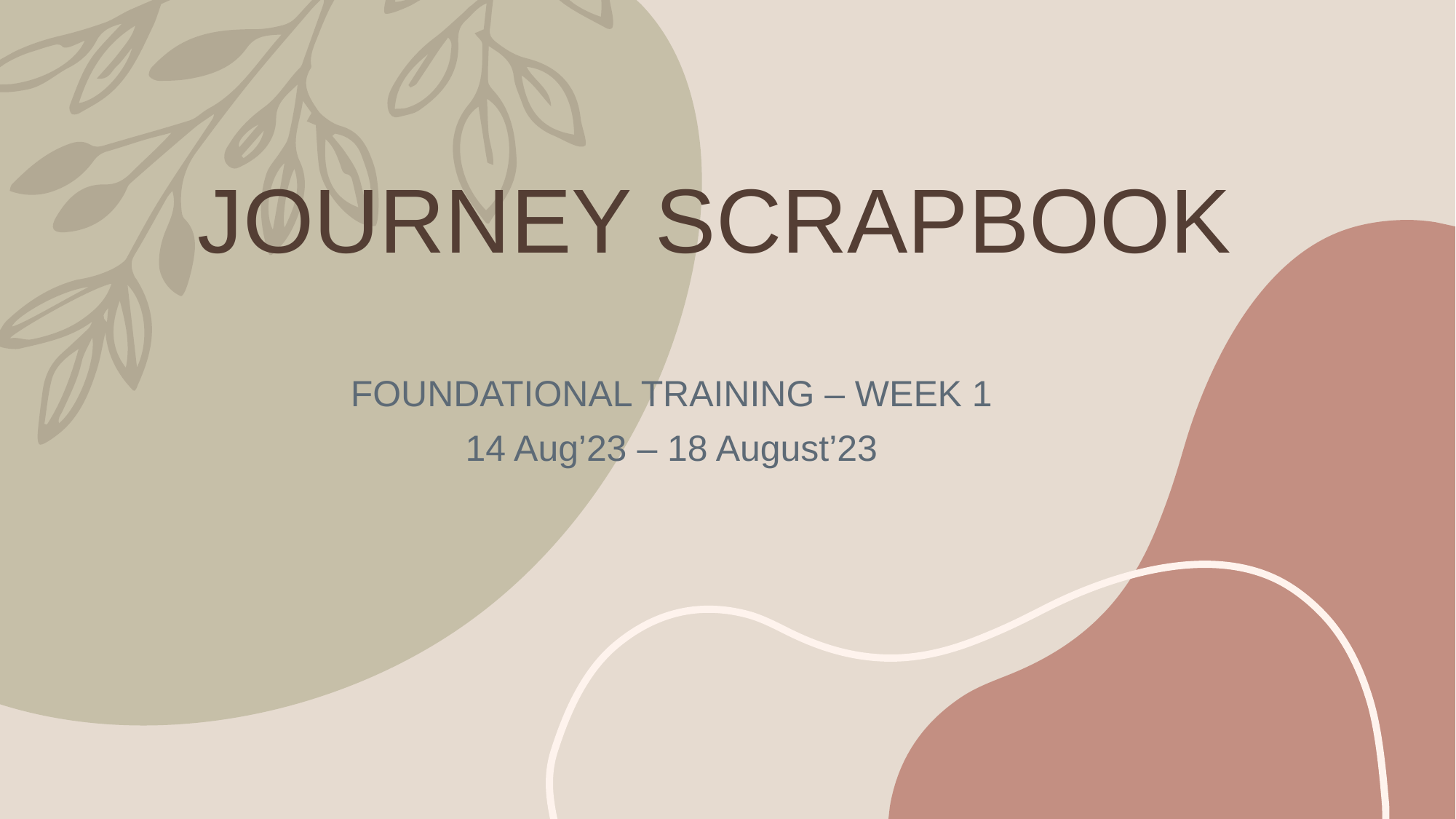

# JOURNEY SCRAPBOOK
FOUNDATIONAL TRAINING – WEEK 1
14 Aug’23 – 18 August’23